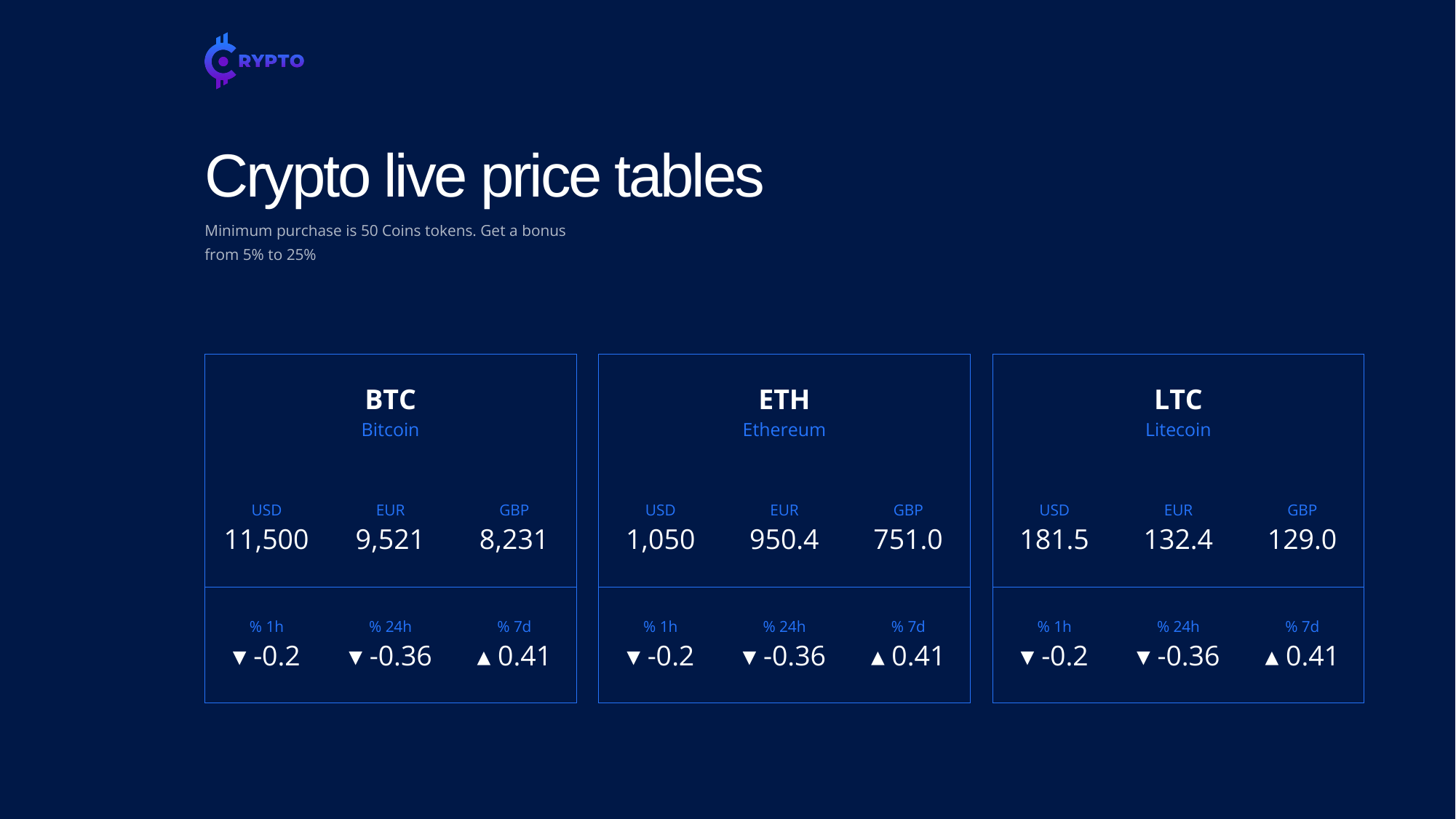

# Crypto live price tables
Minimum purchase is 50 Coins tokens. Get a bonus from 5% to 25%
| BTC Bitcoin |  |  |
| --- | --- | --- |
| USD 11,500 | EUR 9,521 | GBP 8,231 |
| % 1h ▾ -0.2 | % 24h ▾ -0.36 | % 7d ▴ 0.41 |
| ETH Ethereum |  |  |
| --- | --- | --- |
| USD 1,050 | EUR 950.4 | GBP 751.0 |
| % 1h ▾ -0.2 | % 24h ▾ -0.36 | % 7d ▴ 0.41 |
| LTC Litecoin |  |  |
| --- | --- | --- |
| USD 181.5 | EUR 132.4 | GBP 129.0 |
| % 1h ▾ -0.2 | % 24h ▾ -0.36 | % 7d ▴ 0.41 |